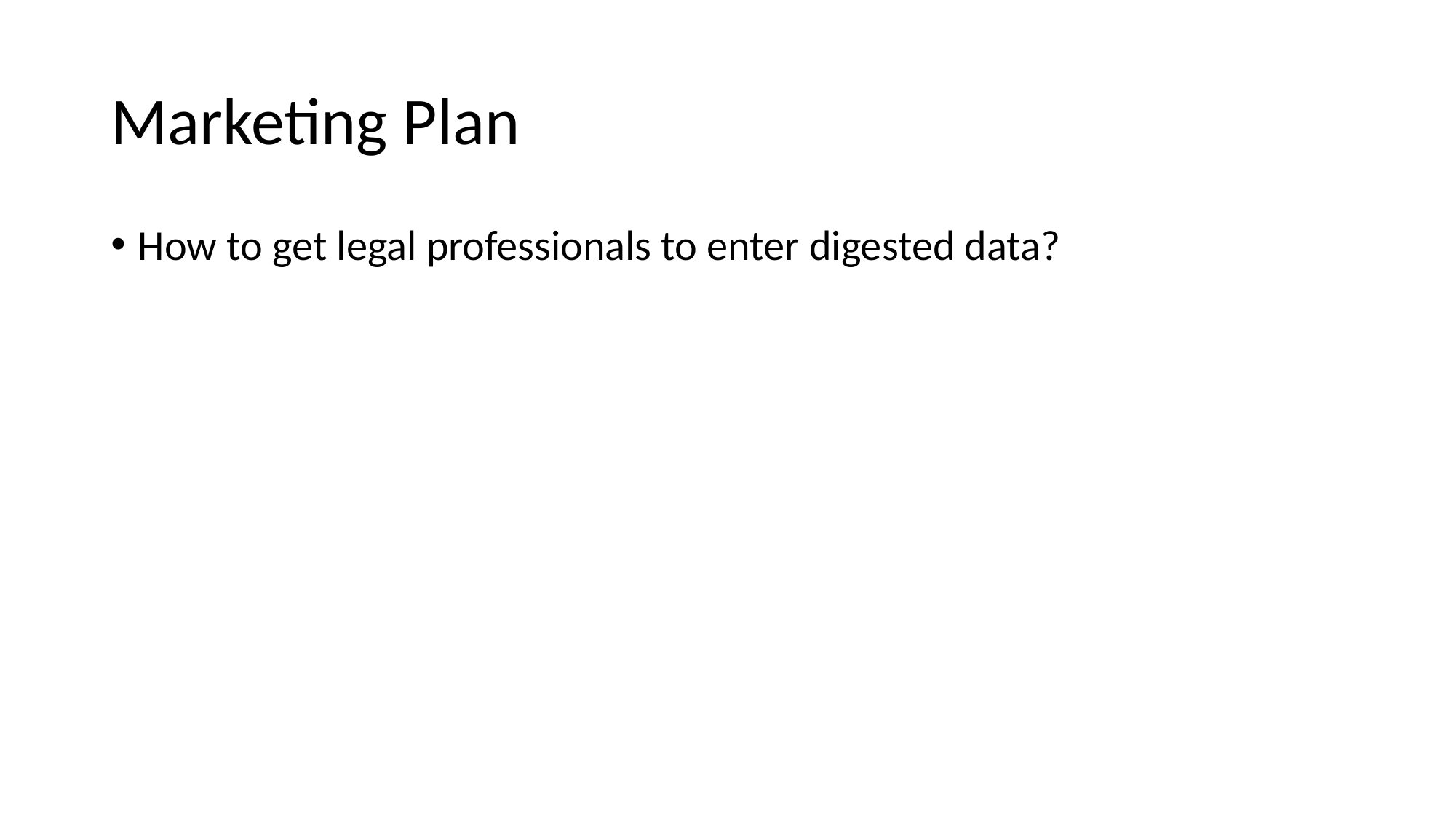

# Marketing Plan
How to get legal professionals to enter digested data?